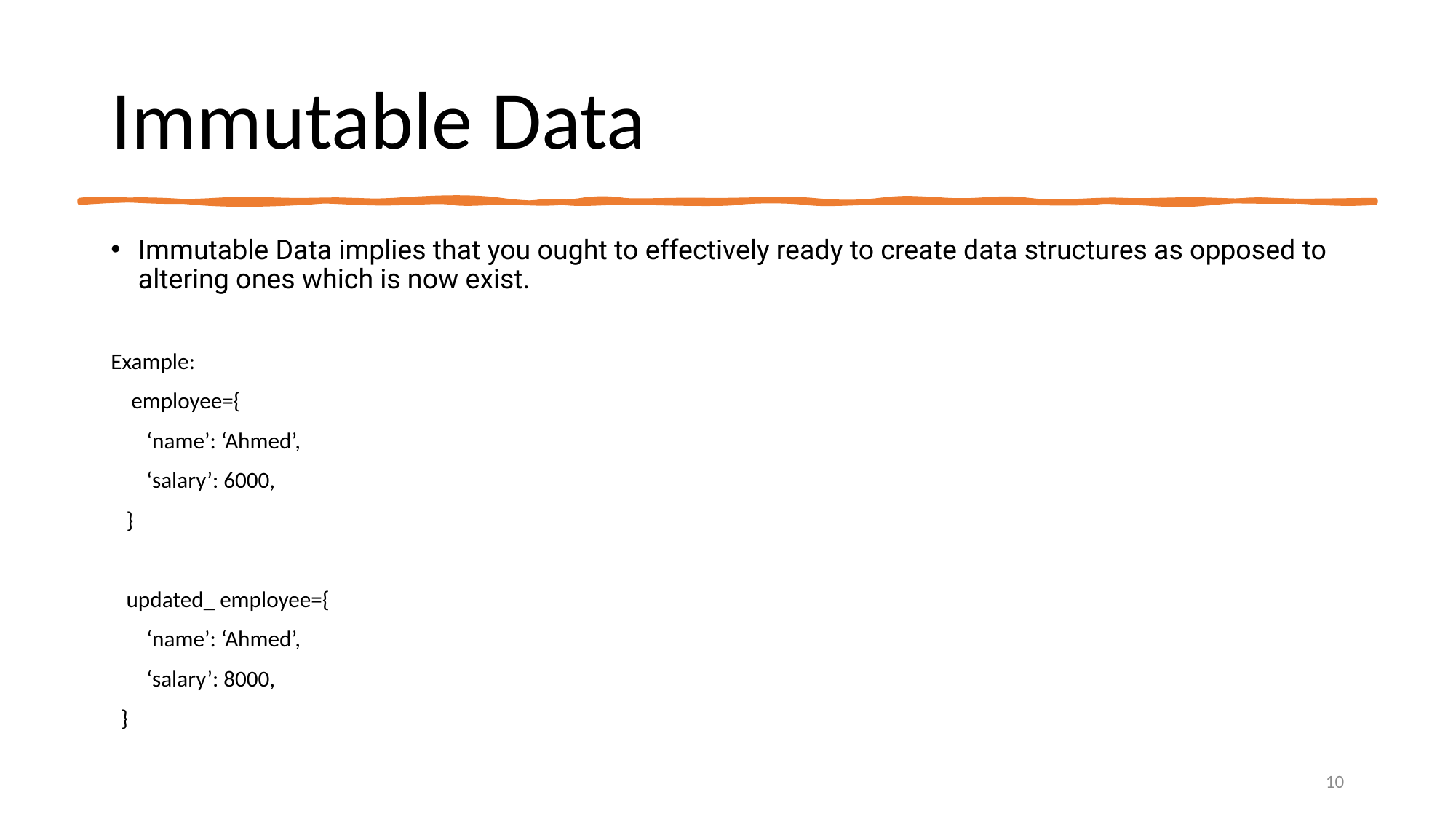

# Immutable Data

Immutable Data implies that you ought to effectively ready to create data structures as opposed to altering ones which is now exist.

Example:
    employee={
       ‘name’: ‘Ahmed’,
       ‘salary’: 6000,
   }

   updated_ employee={
       ‘name’: ‘Ahmed’,
       ‘salary’: 8000,
  }

10